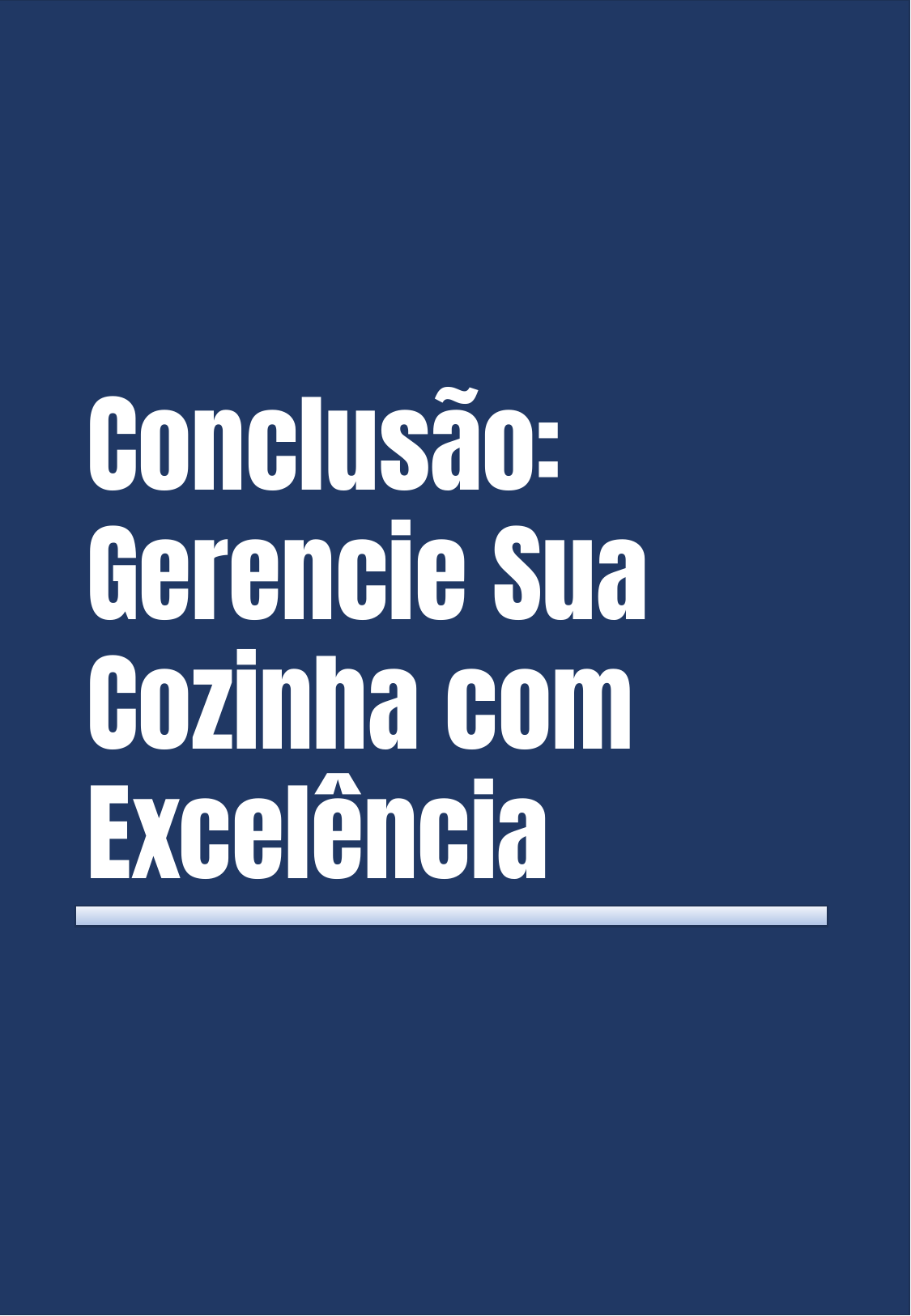

Conclusão: Gerencie Sua Cozinha com Excelência

O Mestre do Scrum - Paula Nessimian
9